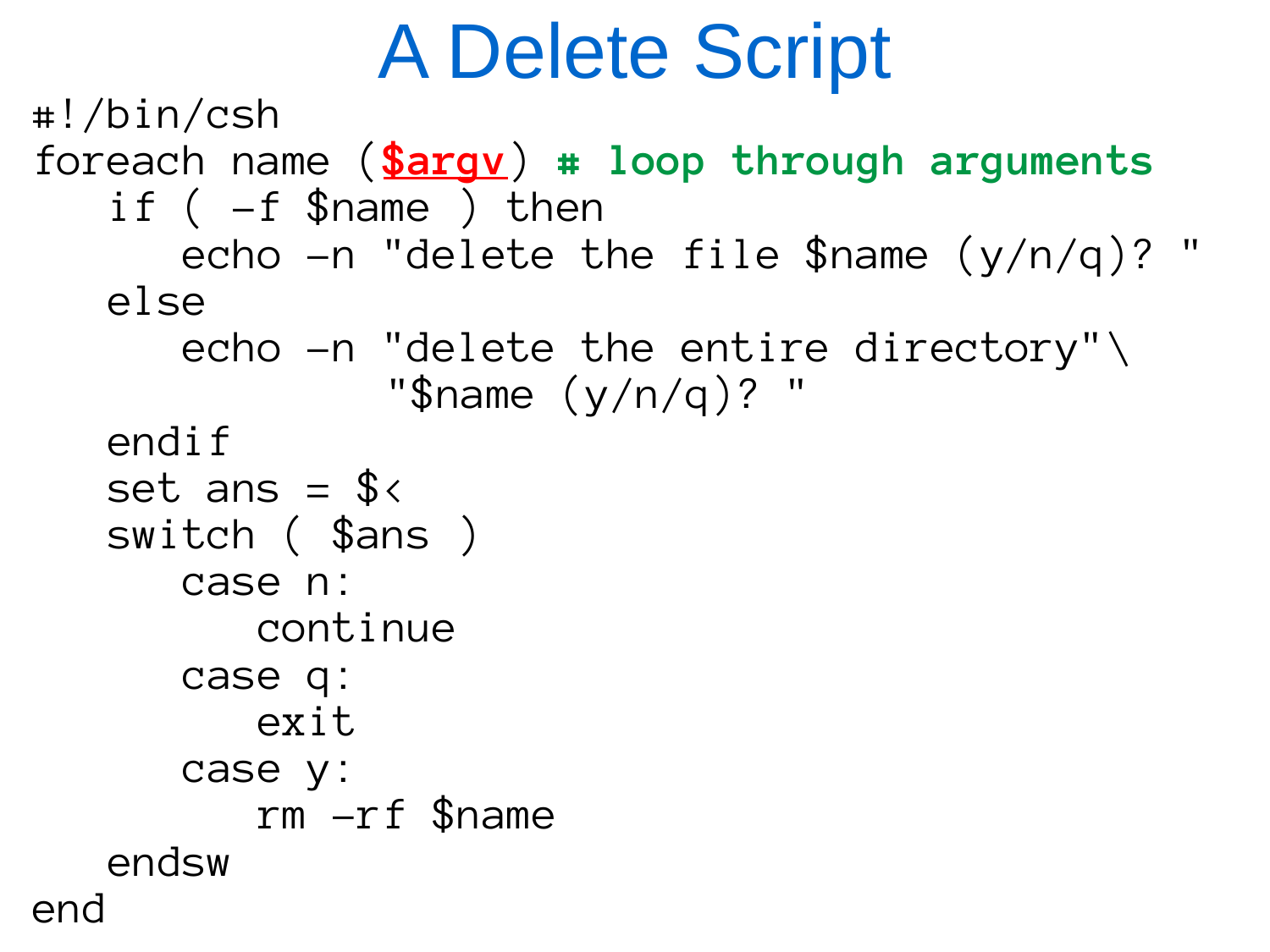

# A Delete Script
#!/bin/csh
foreach name ($argv) # loop through arguments
   if ( -f $name ) then
      echo -n "delete the file $name (y/n/q)? "
   else
      echo -n "delete the entire directory"\     		    "$name (y/n/q)? "
   endif
   set ans = $<
   switch ( $ans )
      case n:
         continue
      case q:
         exit
      case y:
         rm -rf $name
   endsw
end